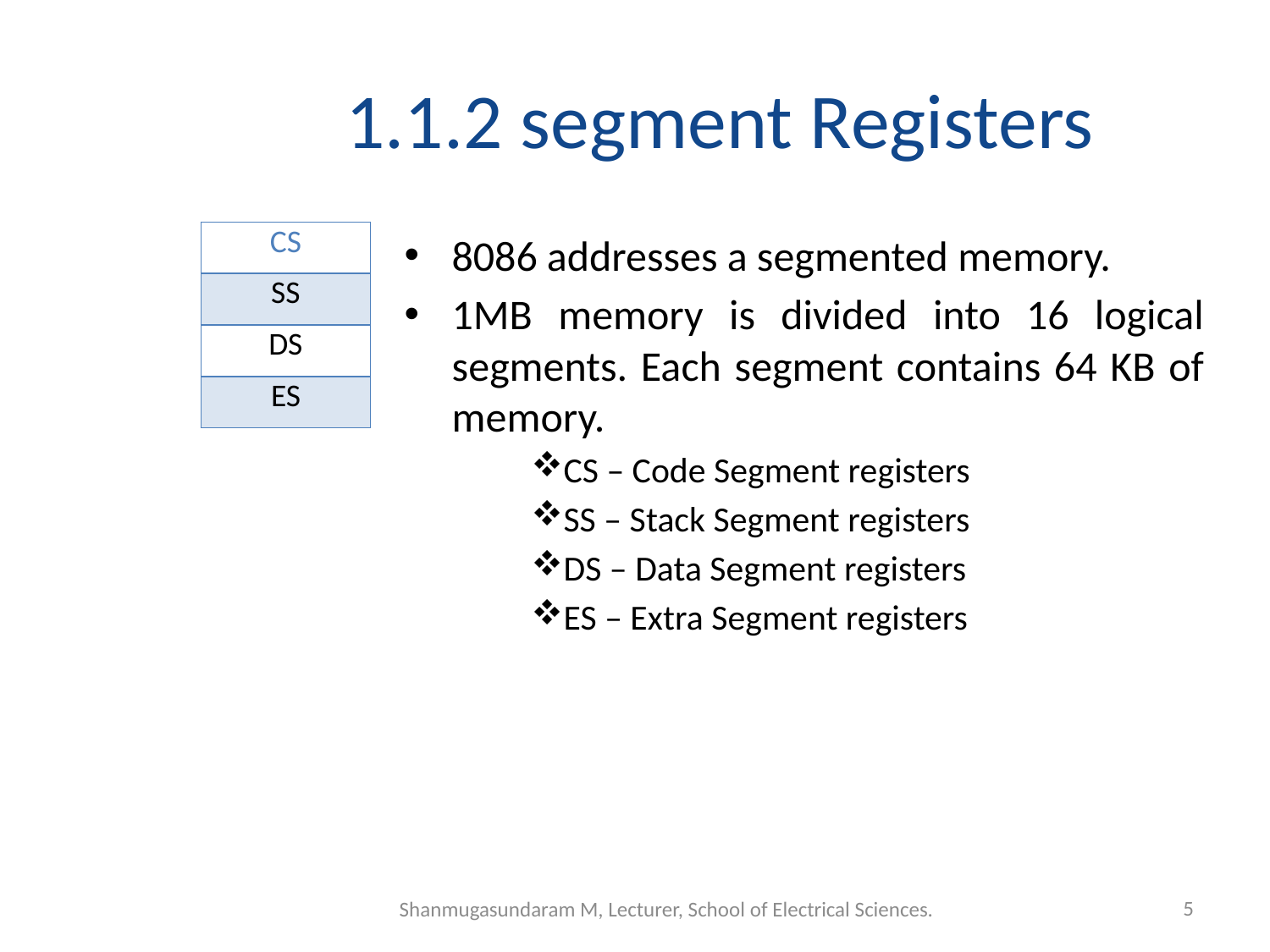

# 1.1.2 segment Registers
| CS |
| --- |
| SS |
| DS |
| ES |
8086 addresses a segmented memory.
1MB memory is divided into 16 logical segments. Each segment contains 64 KB of memory.
CS – Code Segment registers
SS – Stack Segment registers
DS – Data Segment registers
ES – Extra Segment registers

Shanmugasundaram M, Lecturer, School of Electrical Sciences.
5